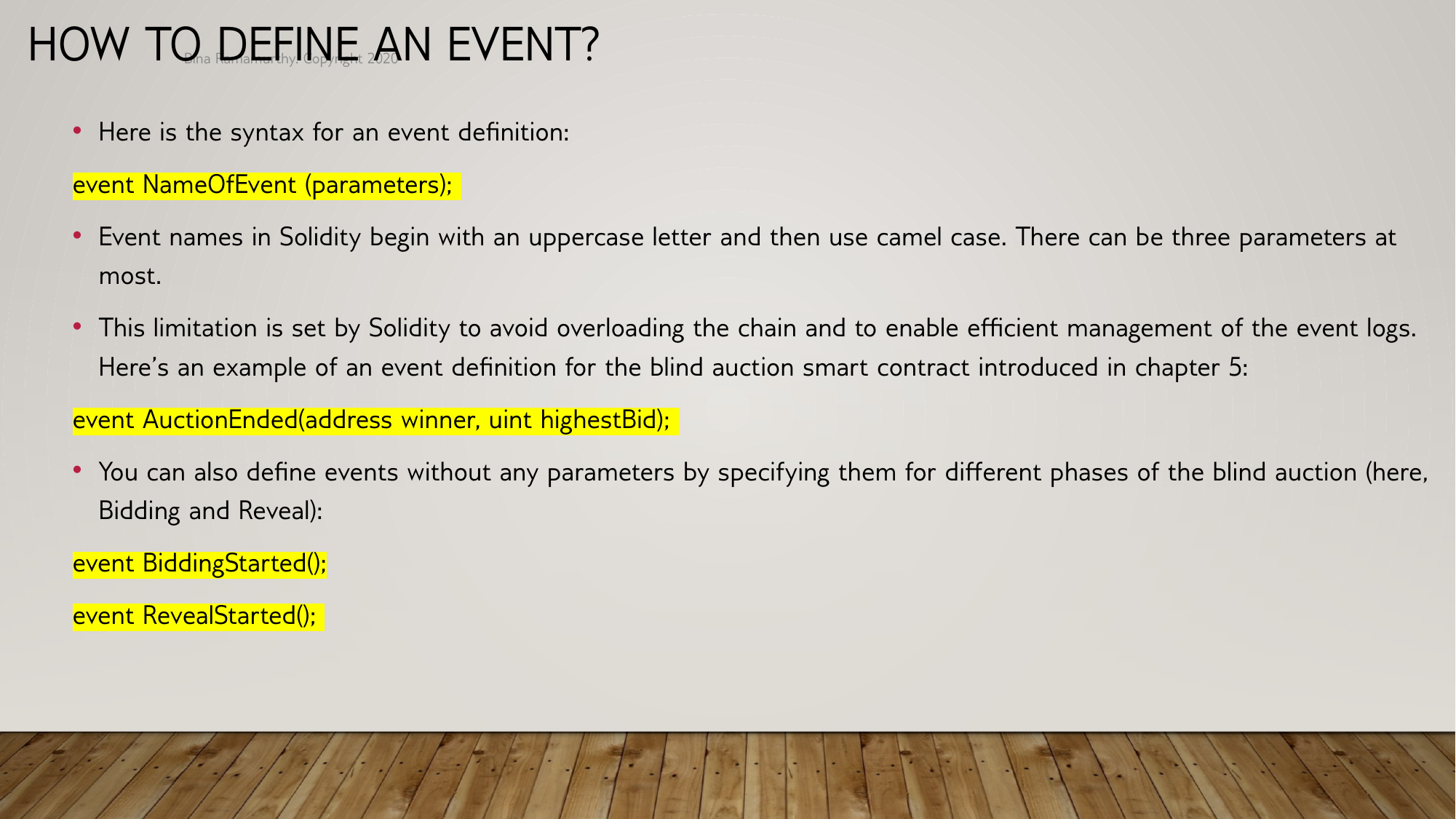

How to define an event?
Bina Ramamurthy. Copyright 2020
Here is the syntax for an event definition:
event NameOfEvent (parameters);
Event names in Solidity begin with an uppercase letter and then use camel case. There can be three parameters at most.
This limitation is set by Solidity to avoid overloading the chain and to enable efficient management of the event logs. Here’s an example of an event definition for the blind auction smart contract introduced in chapter 5:
event AuctionEnded(address winner, uint highestBid);
You can also define events without any parameters by specifying them for different phases of the blind auction (here, Bidding and Reveal):
event BiddingStarted();
event RevealStarted();